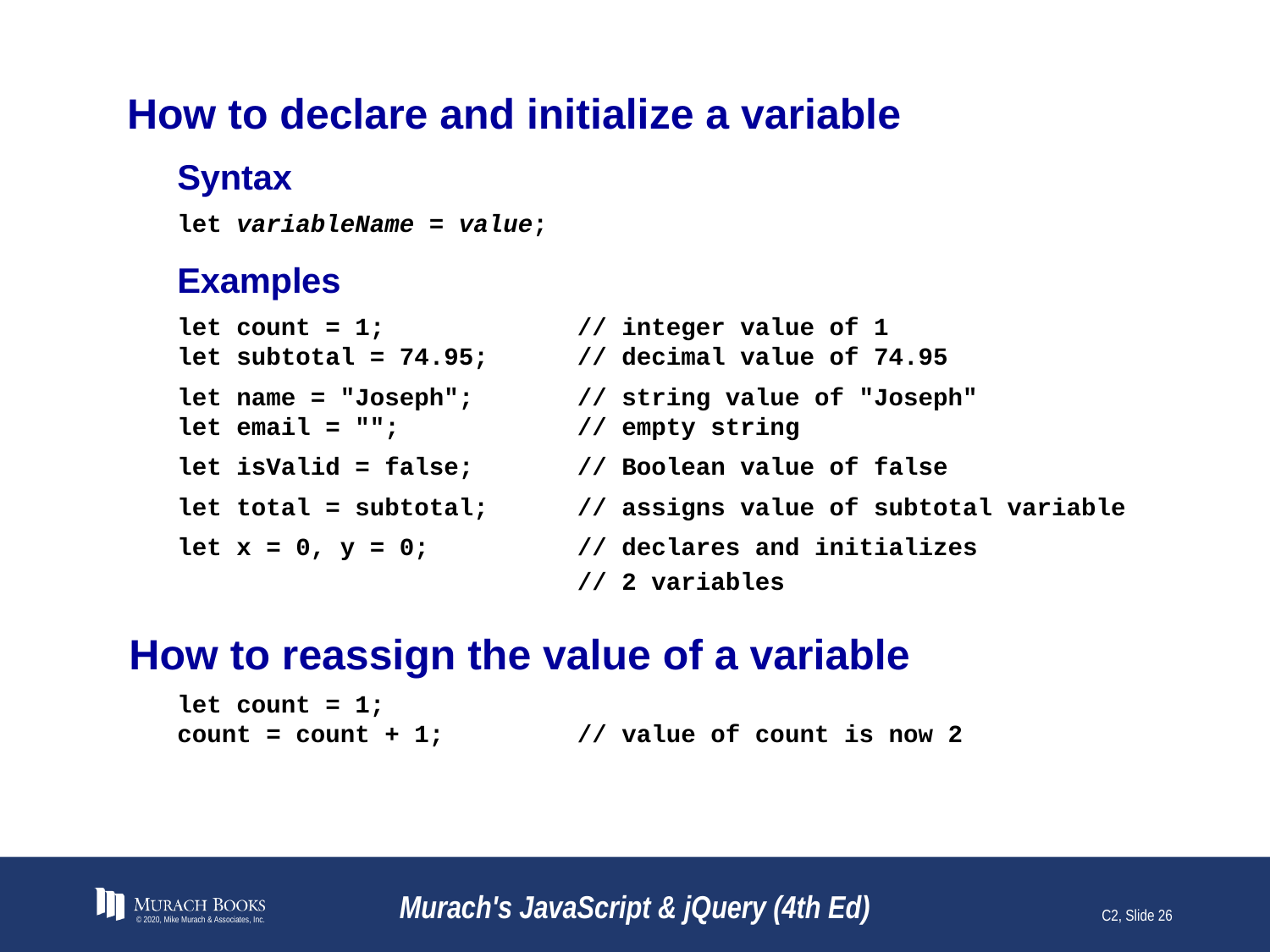

# How to declare and initialize a variable
Syntax
let variableName = value;
Examples
let count = 1;             // integer value of 1
let subtotal = 74.95;      // decimal value of 74.95
let name = "Joseph";       // string value of "Joseph"
let email = "";            // empty string
let isValid = false;       // Boolean value of false
let total = subtotal;      // assigns value of subtotal variable
let x = 0, y = 0;          // declares and initializes
                           // 2 variables
How to reassign the value of a variable
let count = 1;
count = count + 1;         // value of count is now 2

© 2020, Mike Murach & Associates, Inc.
Murach's JavaScript & jQuery (4th Ed)

C2, Slide 26